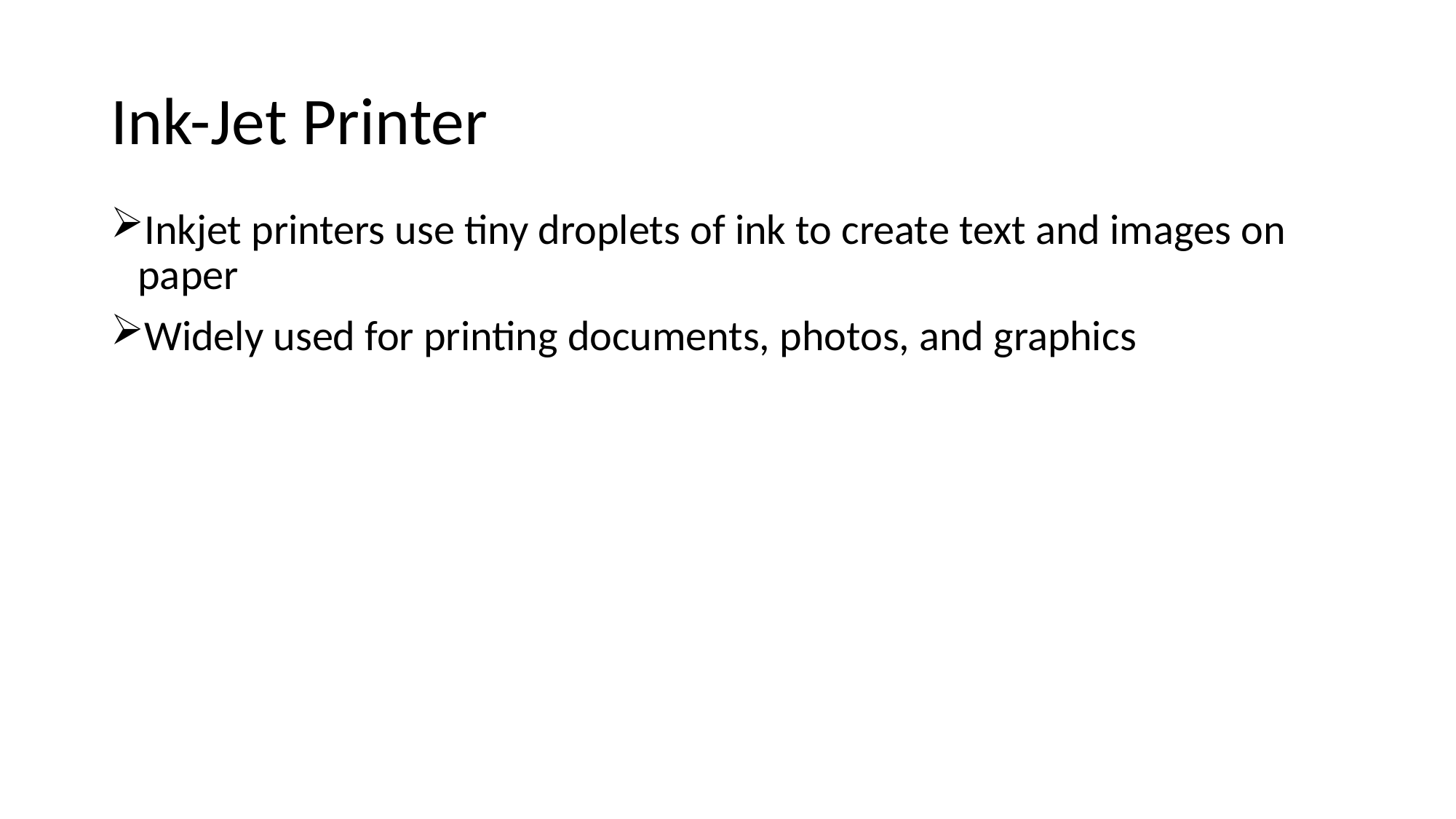

# Ink-Jet Printer
Inkjet printers use tiny droplets of ink to create text and images on paper
Widely used for printing documents, photos, and graphics